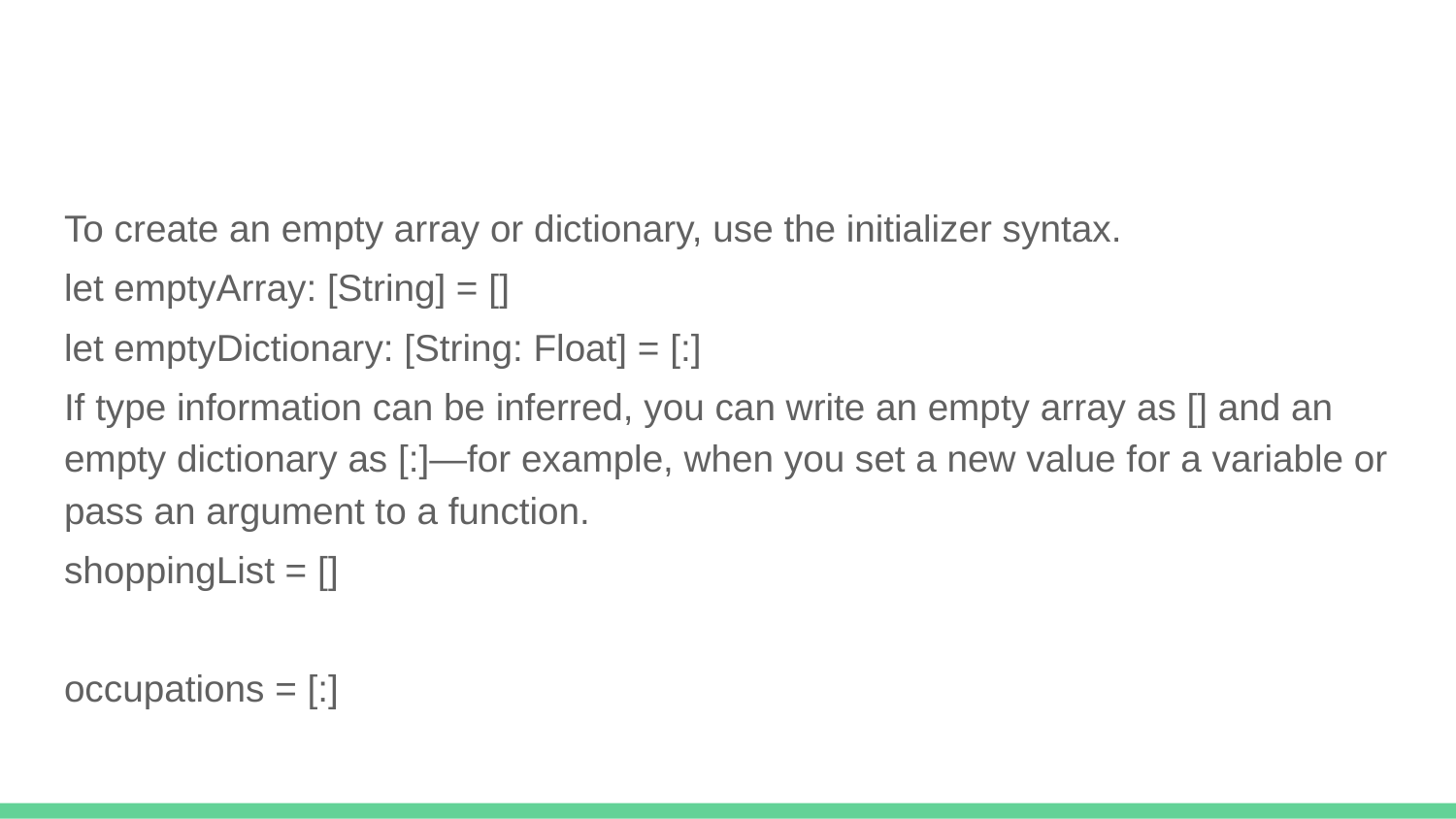

#
To create an empty array or dictionary, use the initializer syntax.
let emptyArray: [String] = []
let emptyDictionary: [String: Float] = [:]
If type information can be inferred, you can write an empty array as [] and an empty dictionary as [:]—for example, when you set a new value for a variable or pass an argument to a function.
shoppingList = []

occupations = [:]